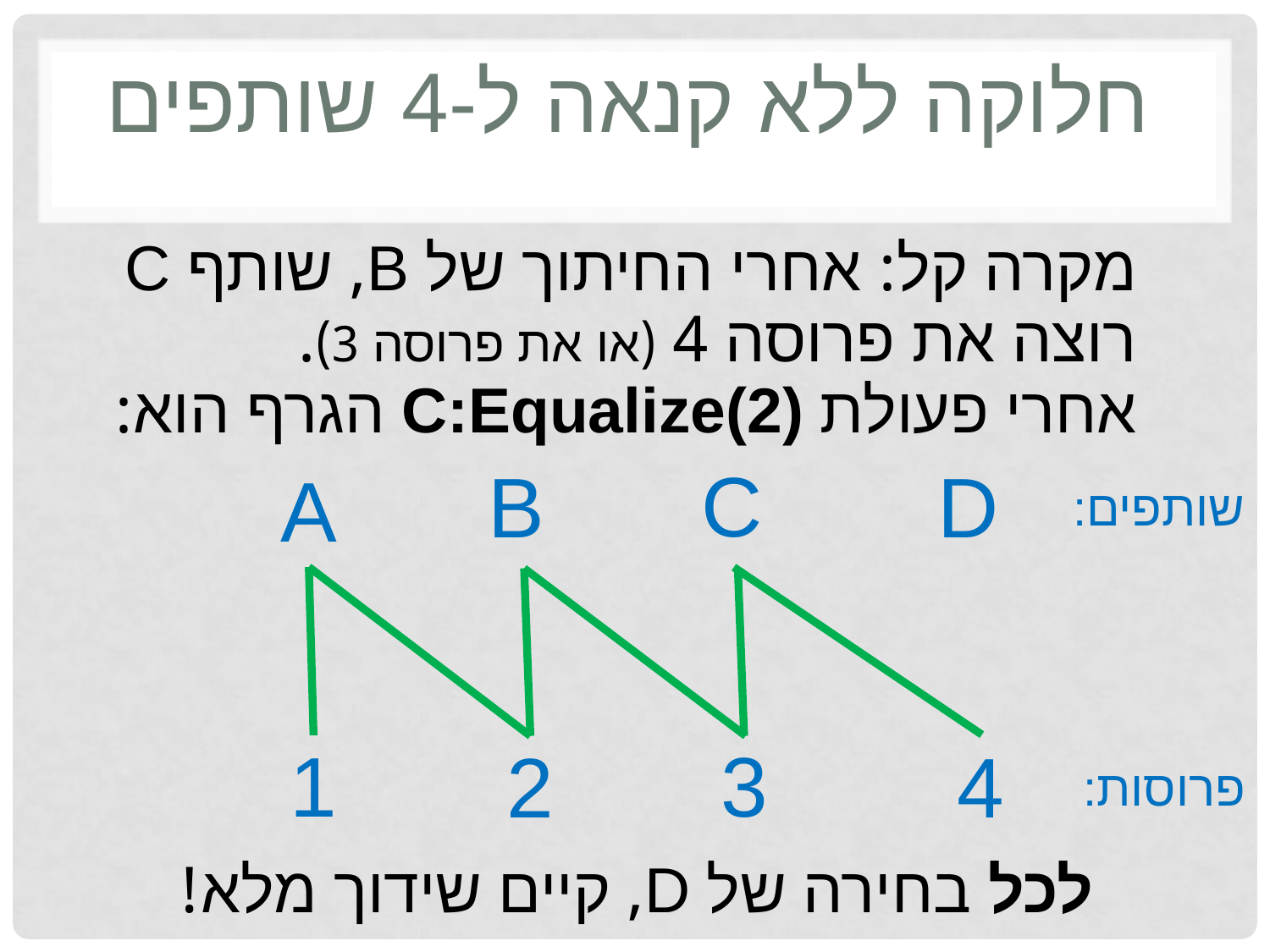

# חלוקה ללא קנאה ל-4 שותפים
מקרה קל: אחרי החיתוך של B, שותף C רוצה את פרוסה 4 (או את פרוסה 3).
אחרי פעולת C:Equalize(2) הגרף הוא:
C
B
D
A
שותפים:
1
3
2
4
פרוסות:
לכל בחירה של D, קיים שידוך מלא!